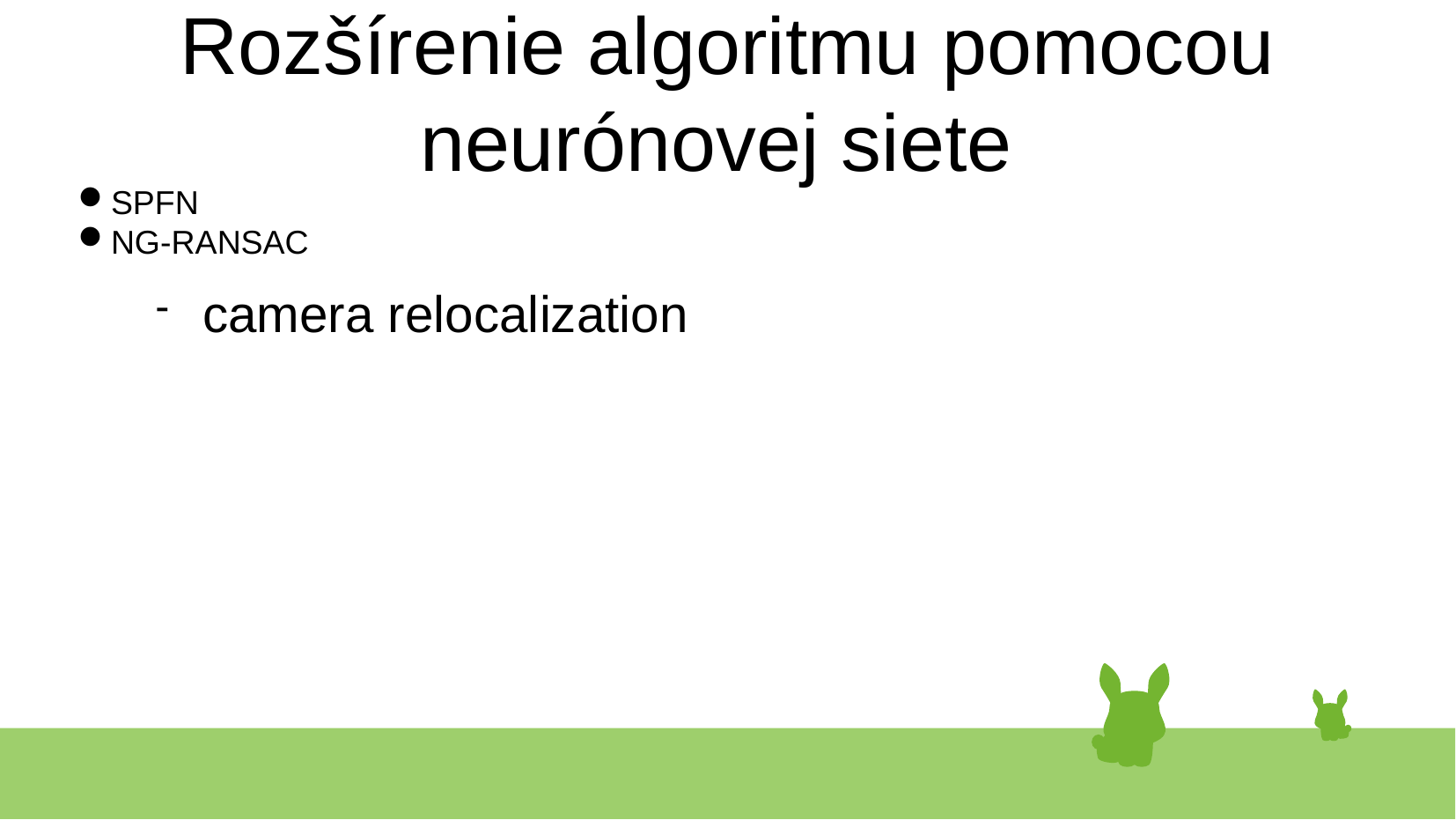

# Rozšírenie algoritmu pomocou neurónovej siete
SPFN
NG-RANSAC
camera relocalization